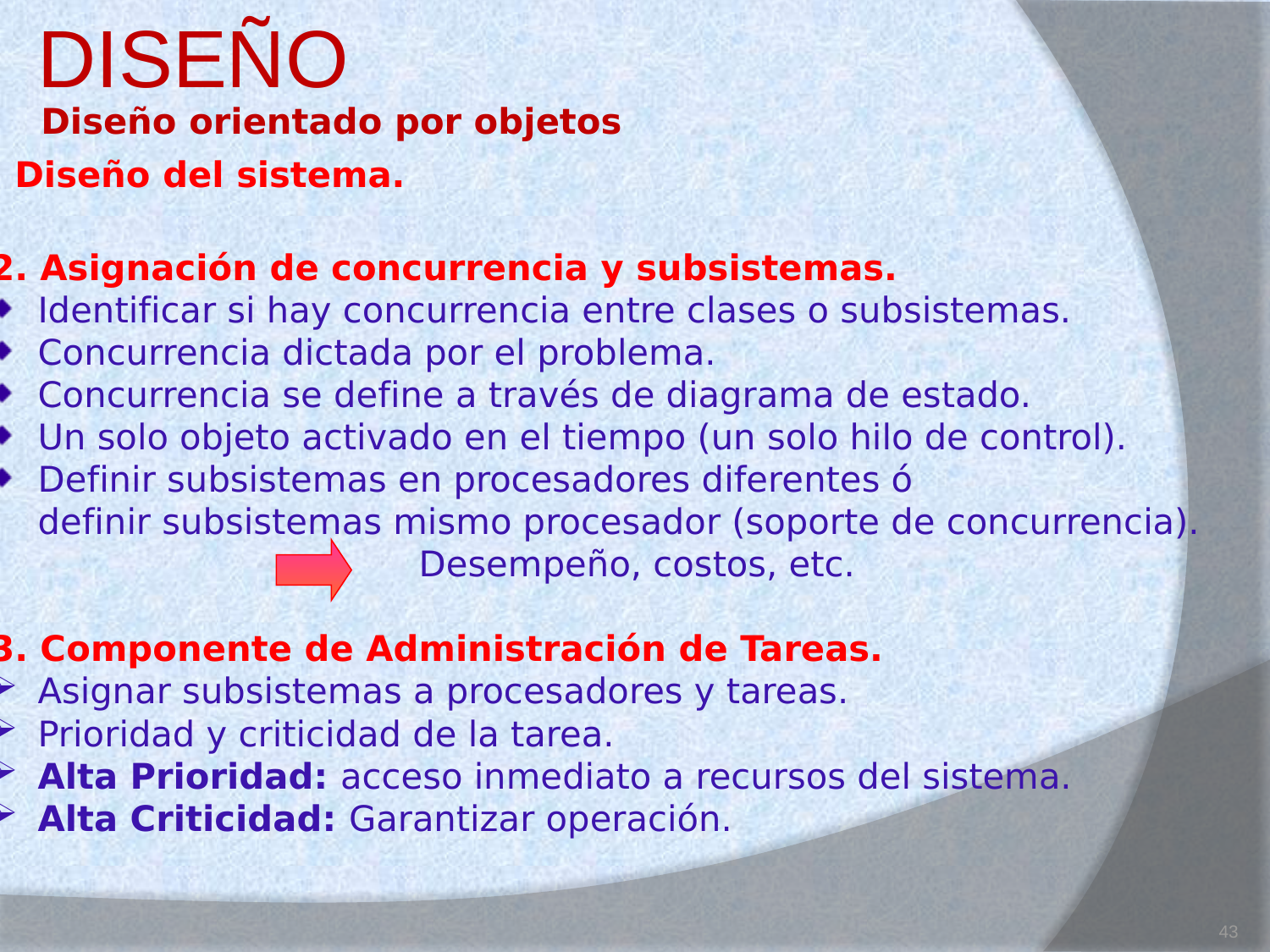

DISEÑO
# Diseño orientado por objetos
  Diseño del sistema.

2. Asignación de concurrencia y subsistemas.
Identificar si hay concurrencia entre clases o subsistemas.
Concurrencia dictada por el problema.
Concurrencia se define a través de diagrama de estado.
Un solo objeto activado en el tiempo (un solo hilo de control).
Definir subsistemas en procesadores diferentes ó
	definir subsistemas mismo procesador (soporte de concurrencia).
				Desempeño, costos, etc.

3. Componente de Administración de Tareas.
Asignar subsistemas a procesadores y tareas.
Prioridad y criticidad de la tarea.
Alta Prioridad: acceso inmediato a recursos del sistema.
Alta Criticidad: Garantizar operación.

43